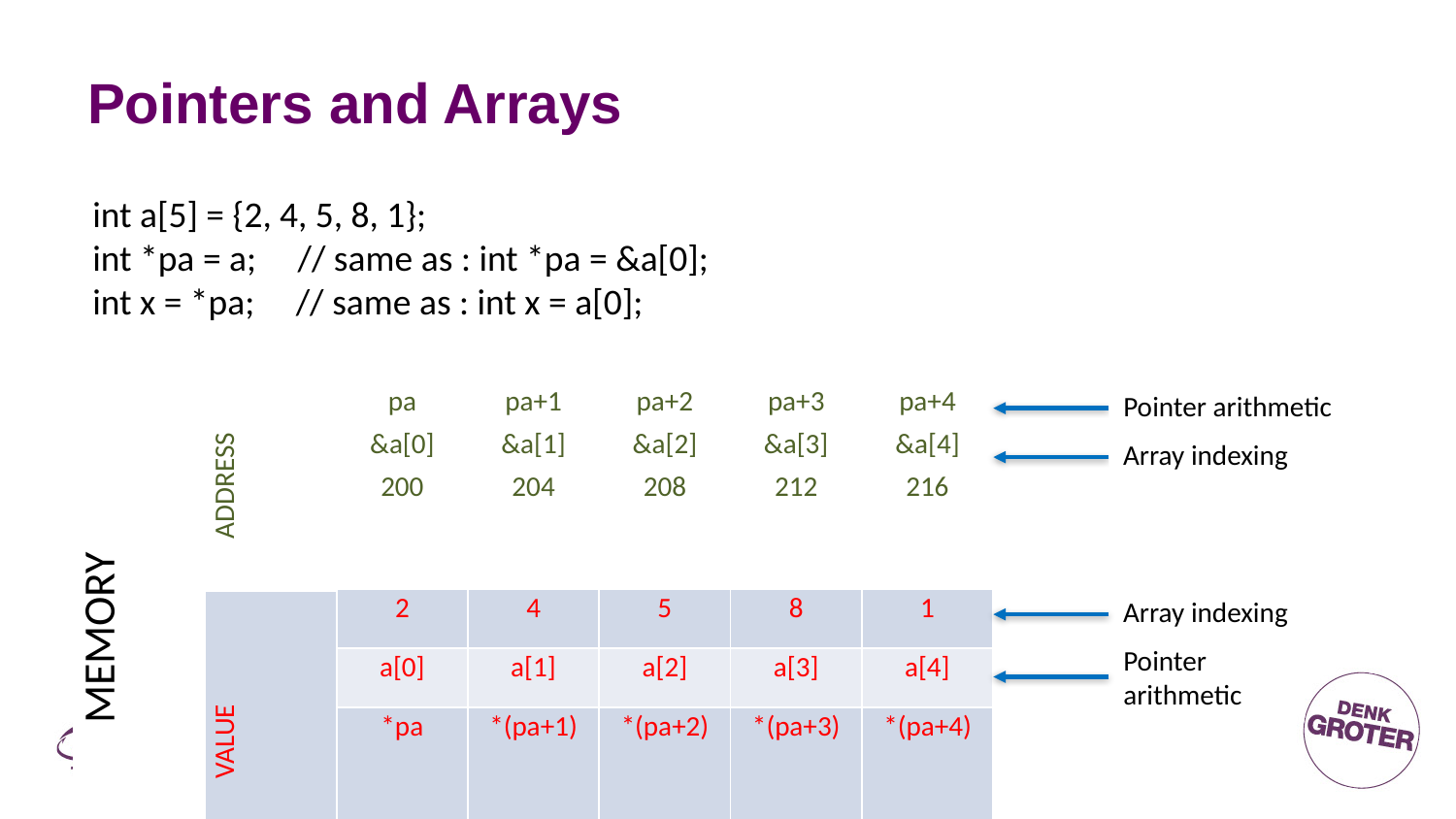

# Pointers and Arrays
int a[5] = {2, 4, 5, 8, 1};
int *pa = a;     // same as : int *pa = &a[0];
int x = *pa;     // same as : int x = a[0];
Pointer arithmetic
| MEMORY | ADDRESS | pa | pa+1 | pa+2 | pa+3 | pa+4 |
| --- | --- | --- | --- | --- | --- | --- |
|  |  | &a[0] | &a[1] | &a[2] | &a[3] | &a[4] |
|  |  | 200 | 204 | 208 | 212 | 216 |
|  | VALUE | 2 | 4 | 5 | 8 | 1 |
|  |  | a[0] | a[1] | a[2] | a[3] | a[4] |
|  |  | \*pa | \*(pa+1) | \*(pa+2) | \*(pa+3) | \*(pa+4) |
Array indexing
Array indexing
Pointer arithmetic